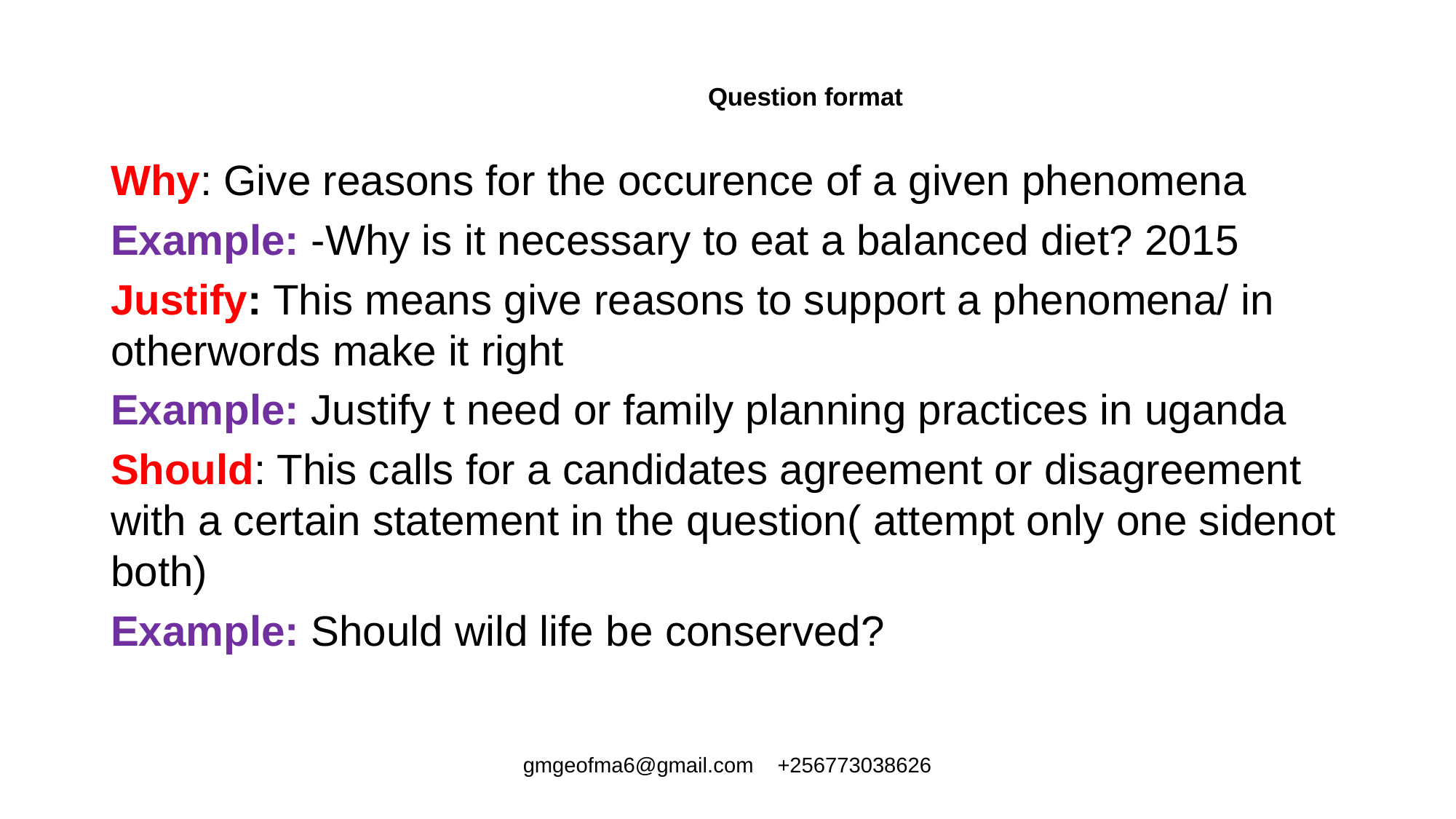

# Question format
Why: Give reasons for the occurence of a given phenomena
Example: -Why is it necessary to eat a balanced diet? 2015
Justify: This means give reasons to support a phenomena/ in otherwords make it right
Example: Justify t need or family planning practices in uganda
Should: This calls for a candidates agreement or disagreement with a certain statement in the question( attempt only one sidenot both)
Example: Should wild life be conserved?

gmgeofma6@gmail.com    +256773038626